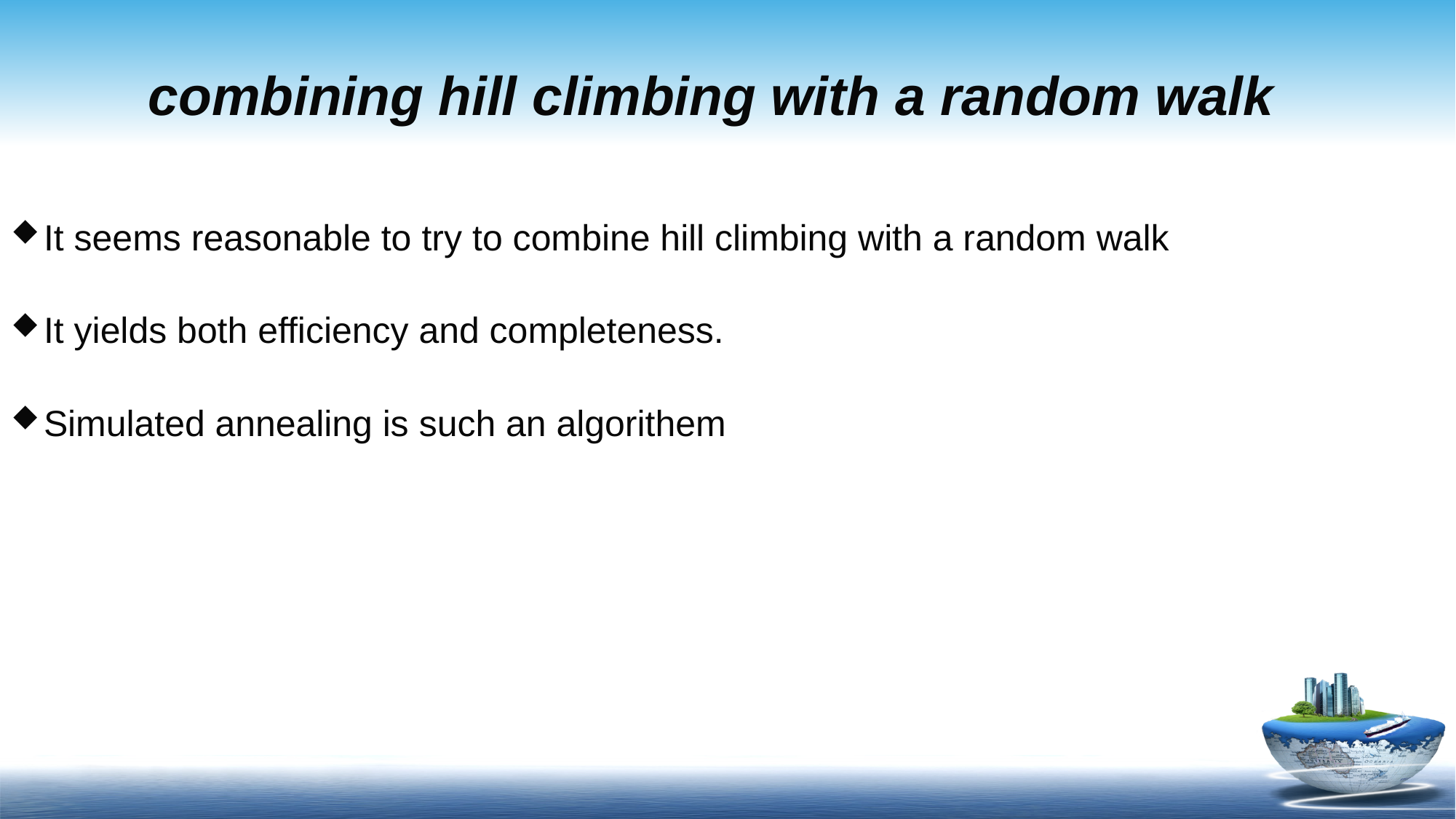

# combining hill climbing with a random walk
It seems reasonable to try to combine hill climbing with a random walk
It yields both efficiency and completeness.
Simulated annealing is such an algorithem